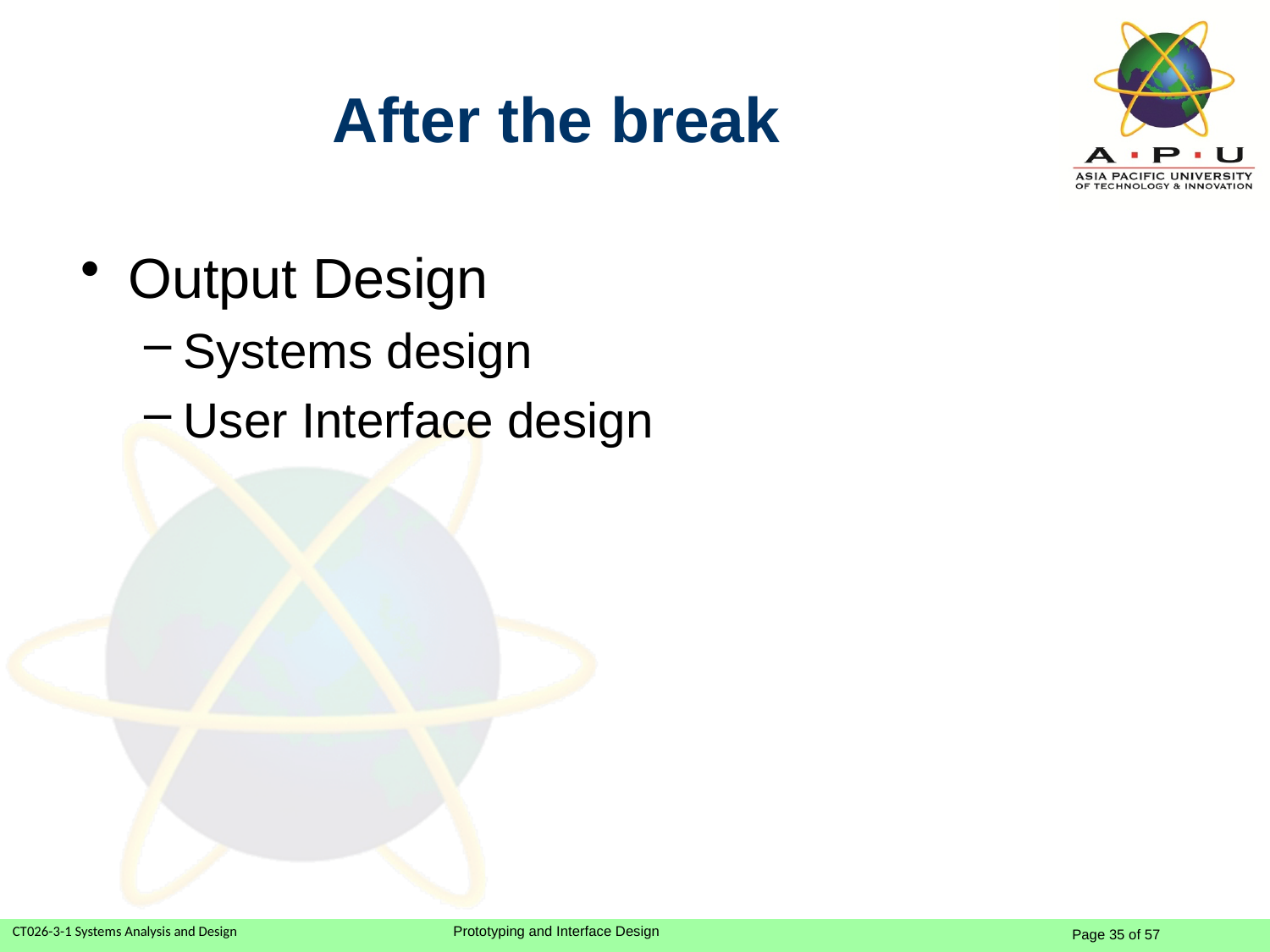

# After the break
Output Design
Systems design
User Interface design